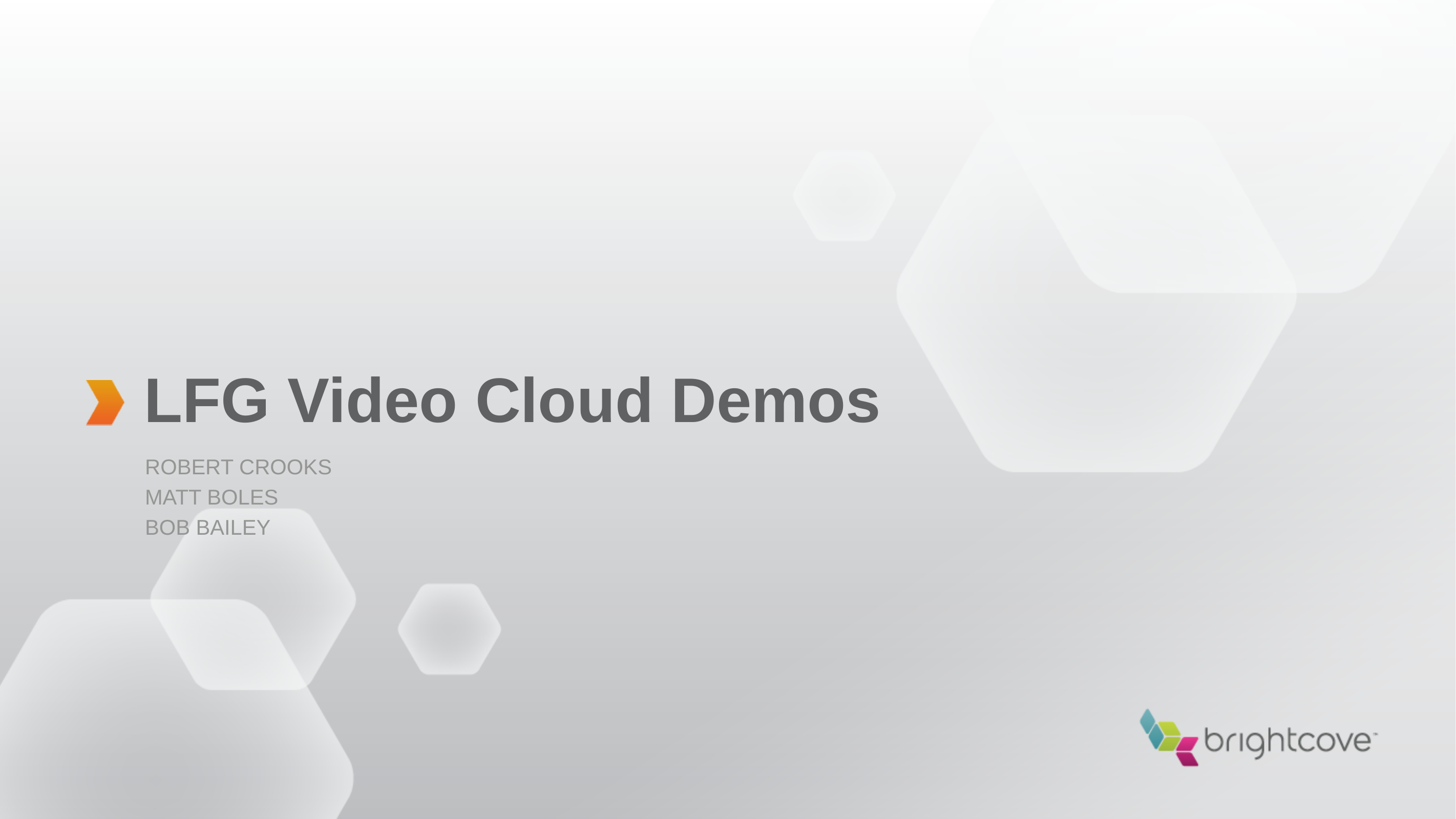

# LFG Video Cloud Demos
Robert Crooks
Matt Boles
Bob Bailey